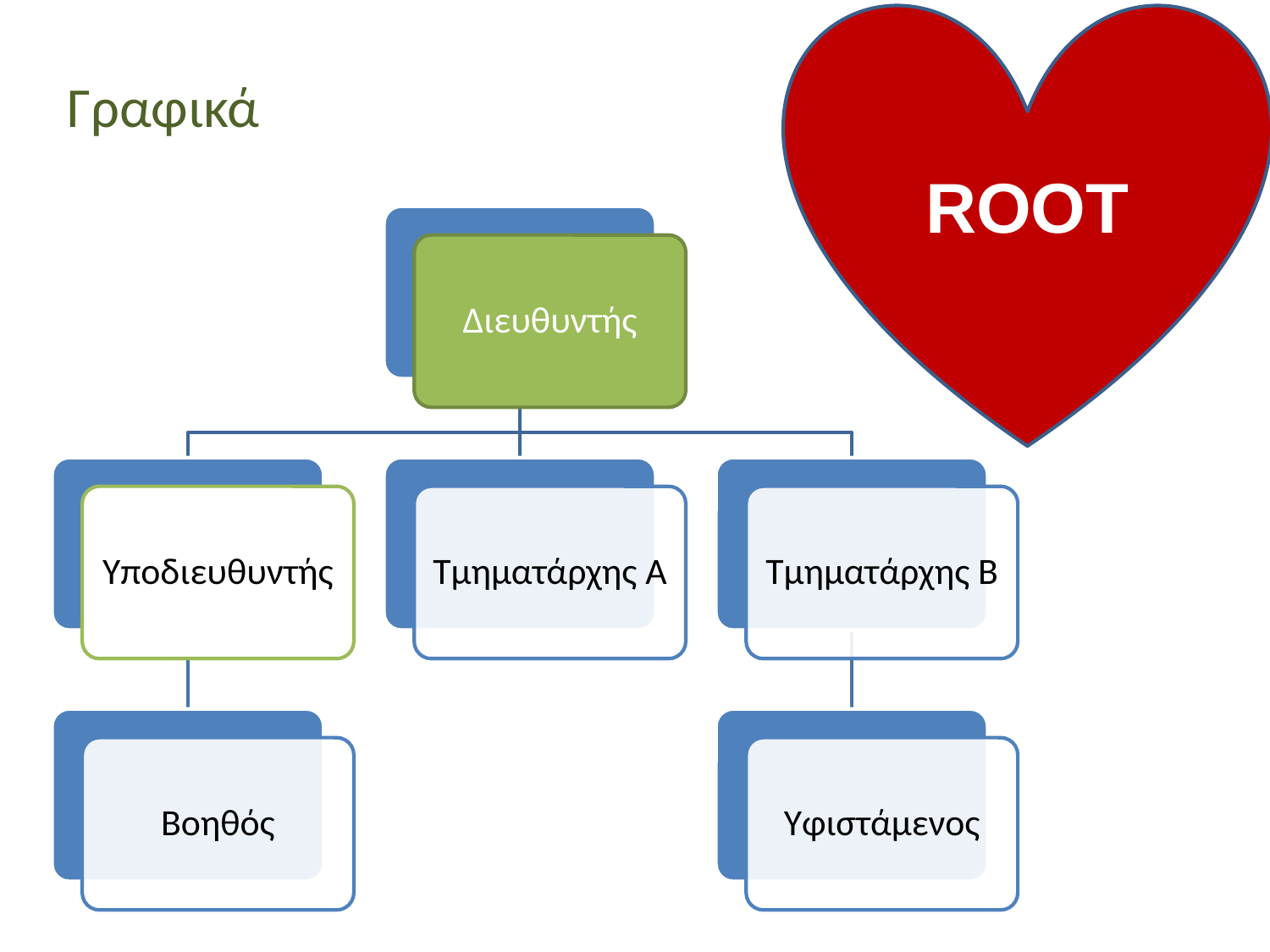

ROOT
Γραφικά
Διευθυντής
Υποδιευθυντής
Βοηθός
Τμηματάρχης Α
Τμηματάρχης Β
Υφιστάμενος